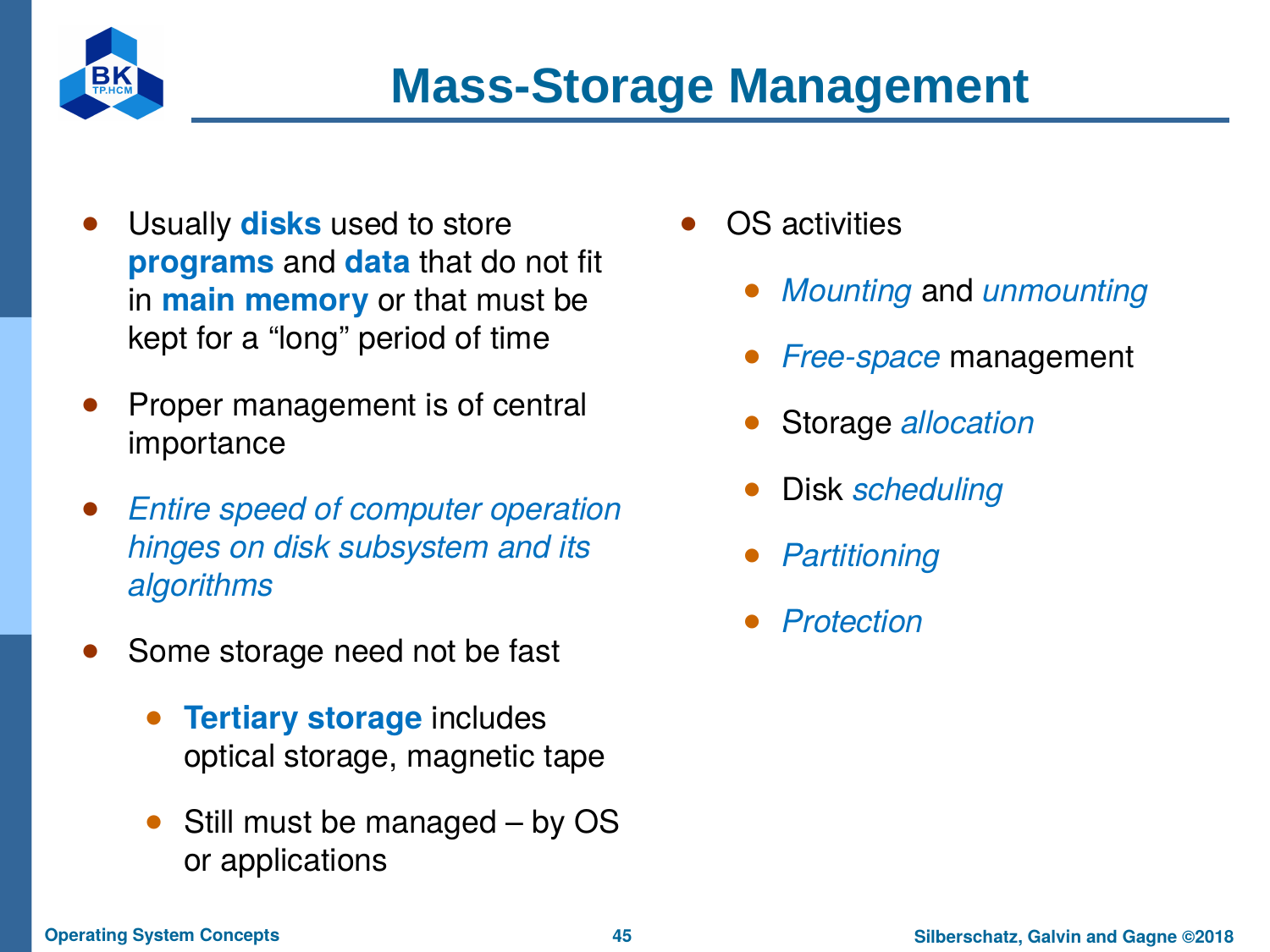

# Mass-Storage Management
Usually disks used to store programs and data that do not fit in main memory or that must be kept for a “long” period of time
Proper management is of central importance
Entire speed of computer operation hinges on disk subsystem and its algorithms
Some storage need not be fast
Tertiary storage includes optical storage, magnetic tape
Still must be managed – by OS or applications
OS activities
Mounting and unmounting
Free-space management
Storage allocation
Disk scheduling
Partitioning
Protection